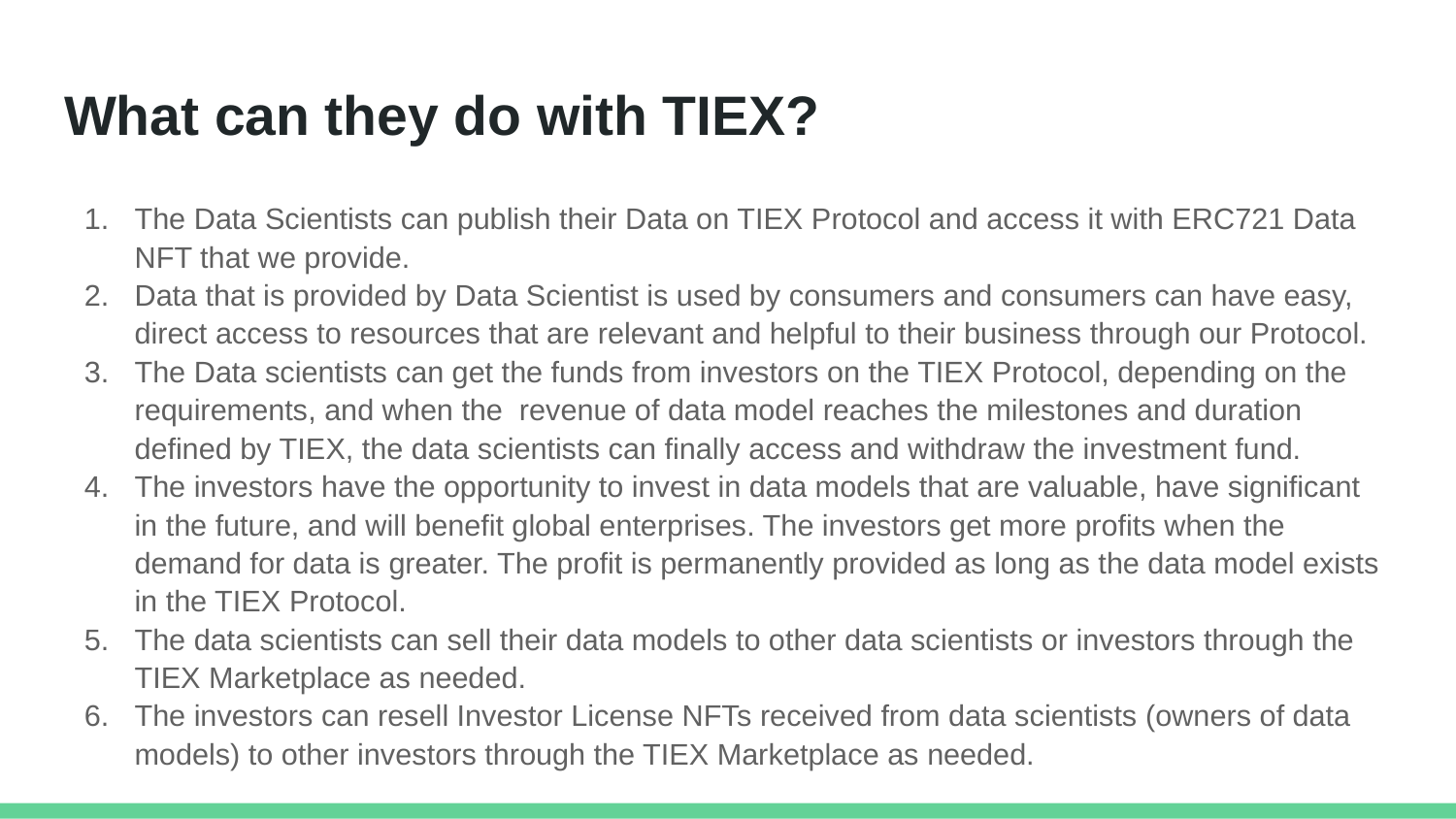

# What can they do with TIEX?
The Data Scientists can publish their Data on TIEX Protocol and access it with ERC721 Data NFT that we provide.
Data that is provided by Data Scientist is used by consumers and consumers can have easy, direct access to resources that are relevant and helpful to their business through our Protocol.
The Data scientists can get the funds from investors on the TIEX Protocol, depending on the requirements, and when the  revenue of data model reaches the milestones and duration defined by TIEX, the data scientists can finally access and withdraw the investment fund.
The investors have the opportunity to invest in data models that are valuable, have significant in the future, and will benefit global enterprises. The investors get more profits when the demand for data is greater. The profit is permanently provided as long as the data model exists in the TIEX Protocol.
The data scientists can sell their data models to other data scientists or investors through the TIEX Marketplace as needed.
The investors can resell Investor License NFTs received from data scientists (owners of data models) to other investors through the TIEX Marketplace as needed.